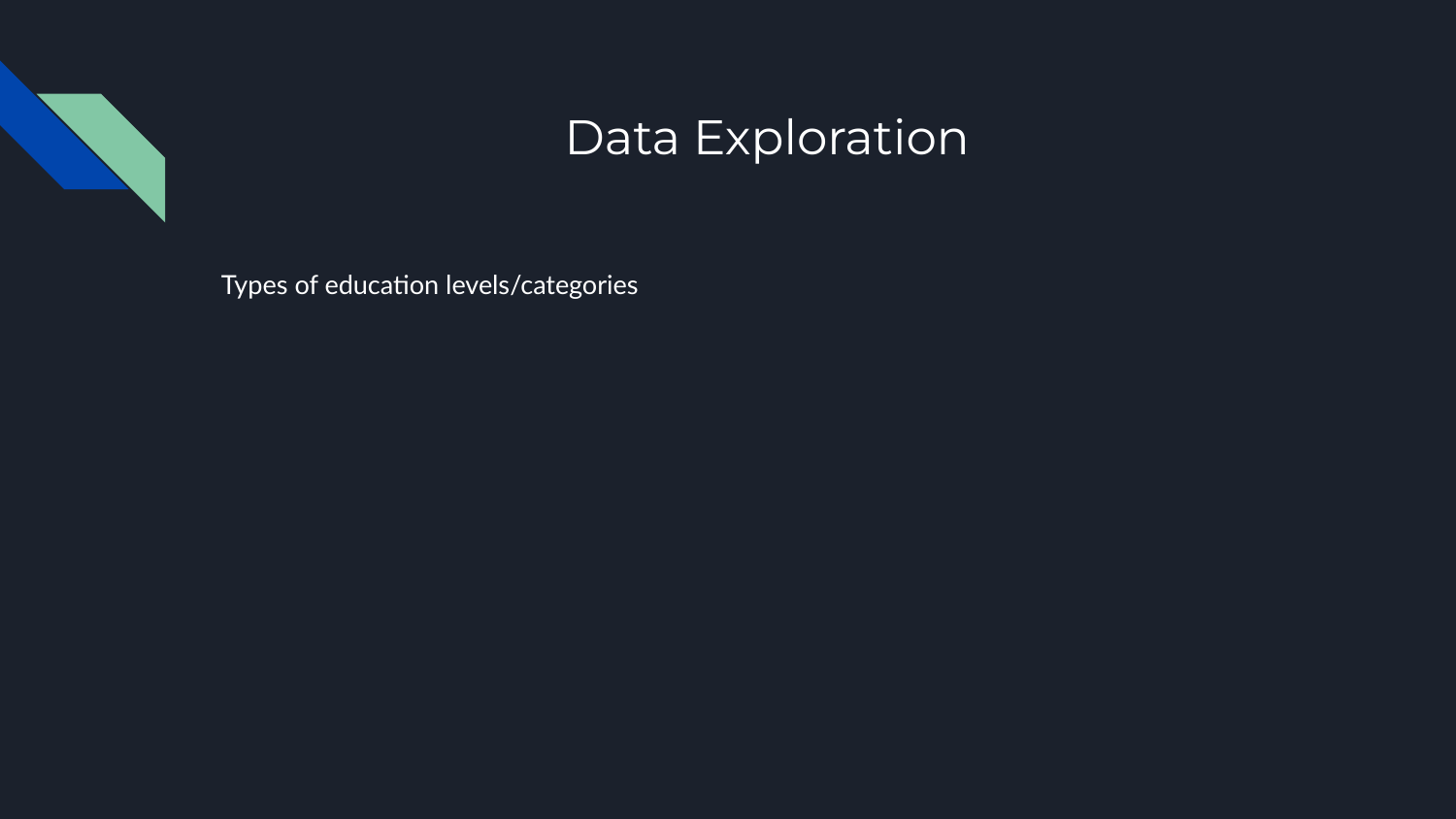

# Data Exploration
Types of education levels/categories